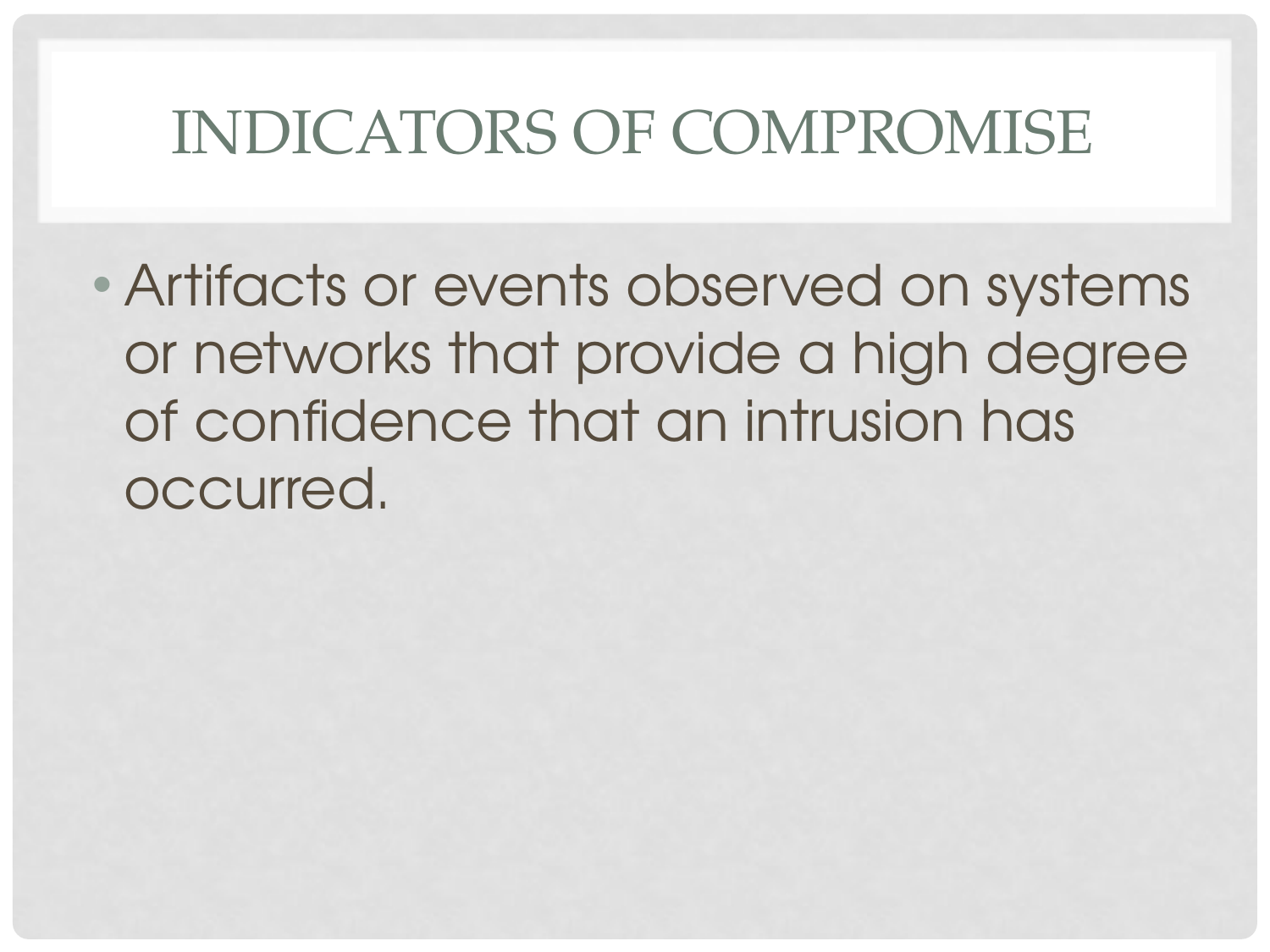

# Indicators of Compromise
Artifacts or events observed on systems or networks that provide a high degree of confidence that an intrusion has occurred.